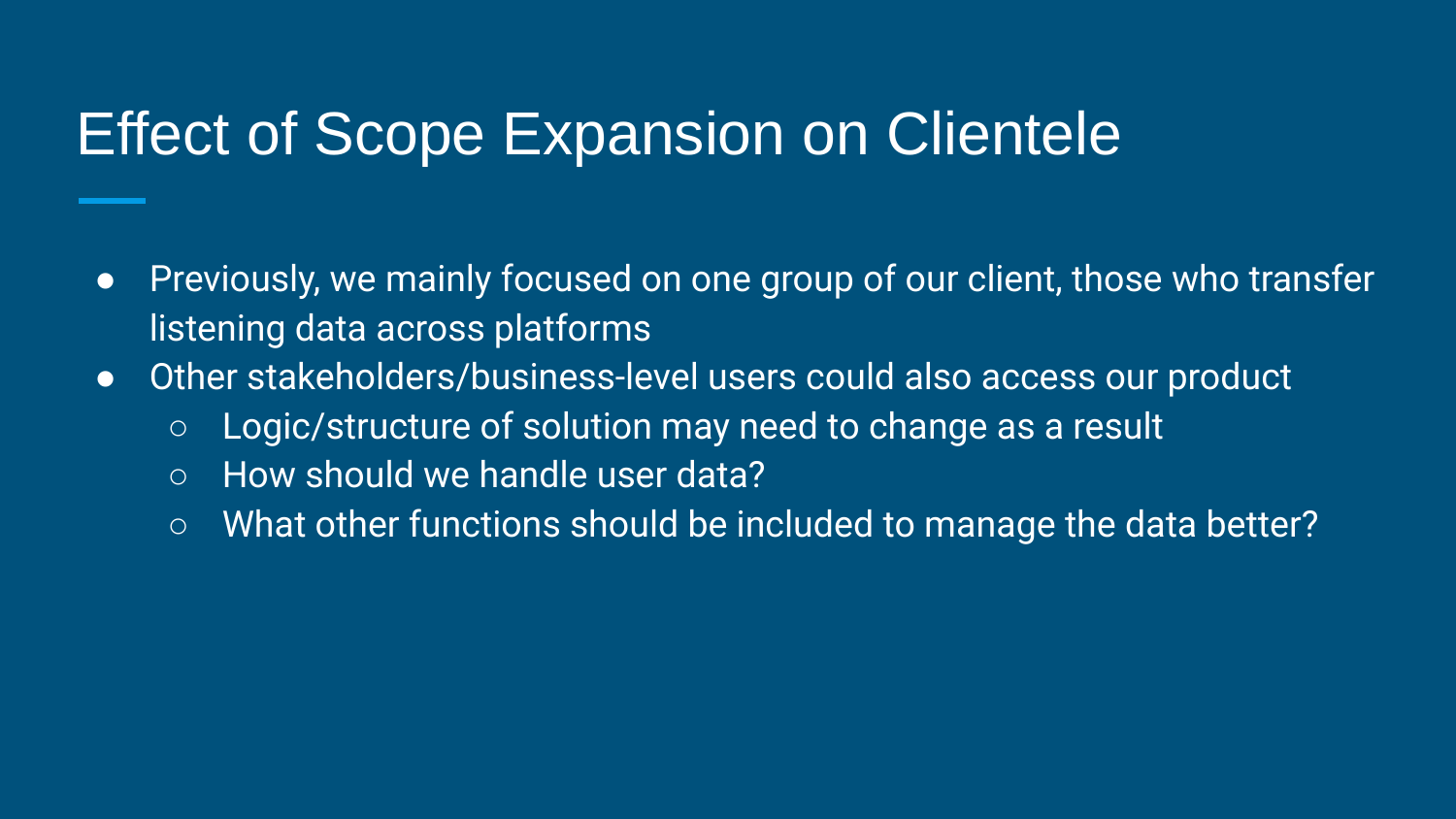

# Effect of Scope Expansion on Clientele
Previously, we mainly focused on one group of our client, those who transfer listening data across platforms
Other stakeholders/business-level users could also access our product
Logic/structure of solution may need to change as a result
How should we handle user data?
What other functions should be included to manage the data better?